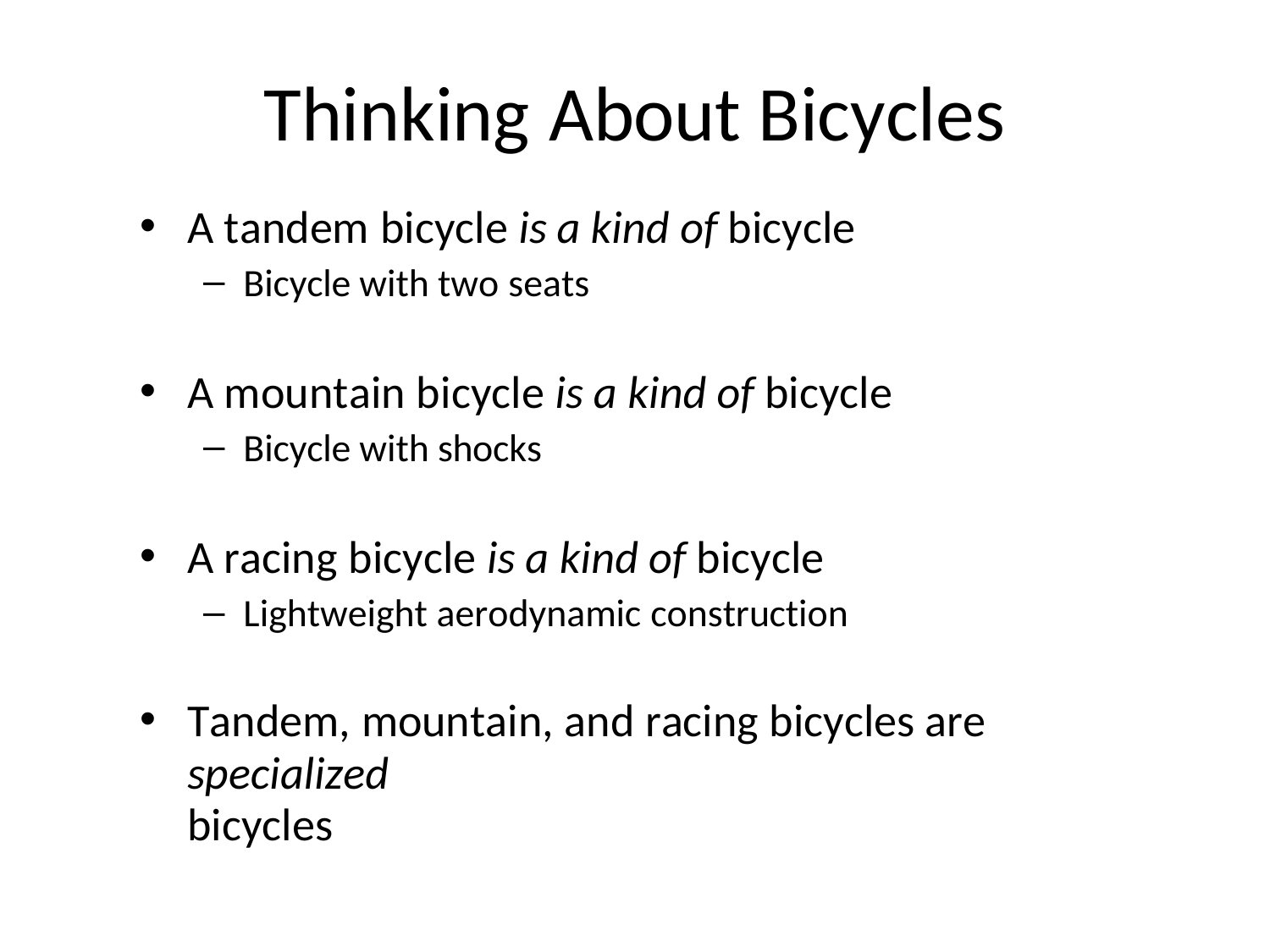

Thinking About Bicycles
A tandem bicycle is a kind of bicycle
Bicycle with two seats

A mountain bicycle is a kind of bicycle
Bicycle with shocks

A racing bicycle is a kind of bicycle
Lightweight aerodynamic construction

Tandem, mountain, and racing bicycles are specialized
bicycles